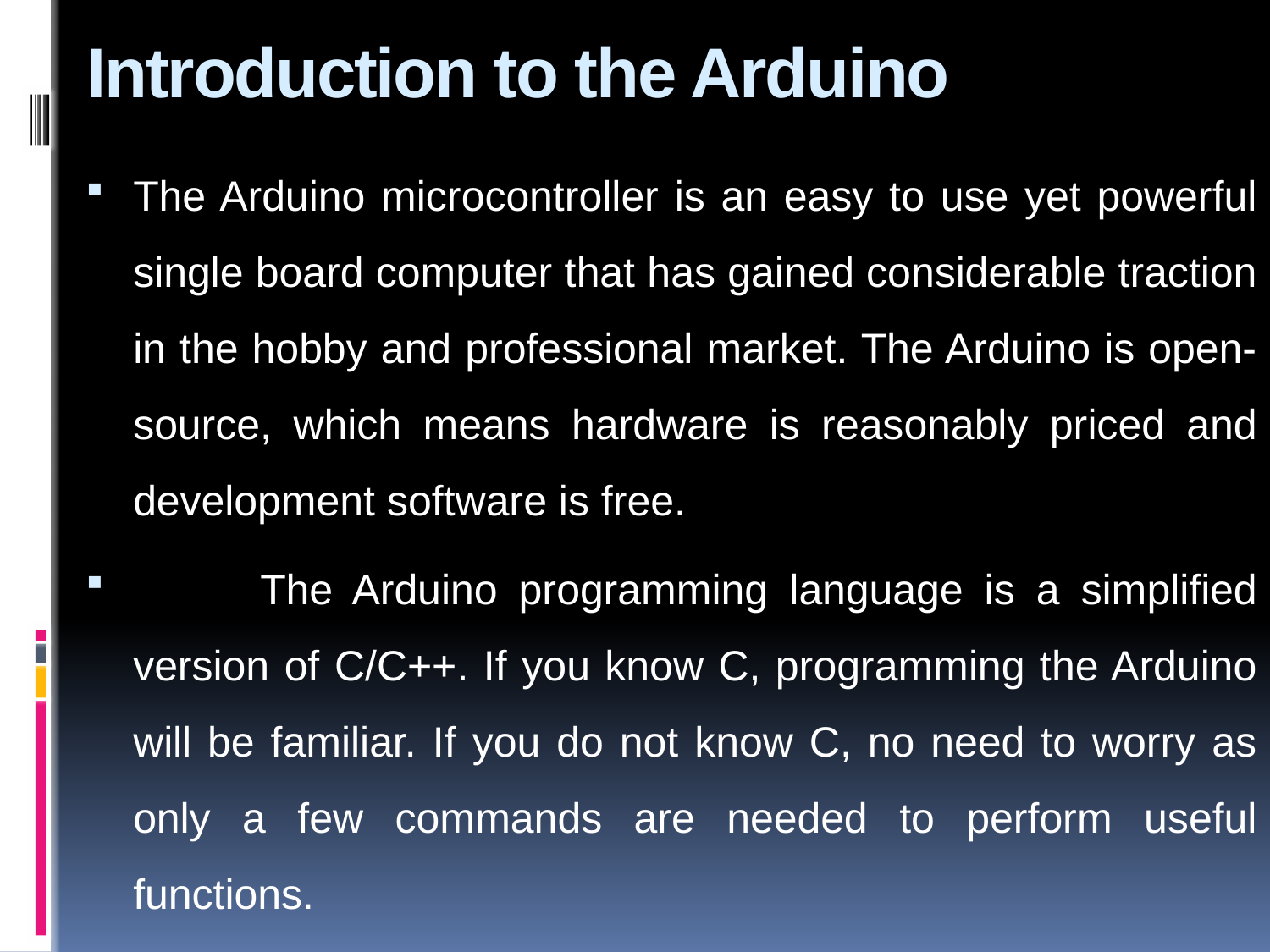

# Introduction to the Arduino
The Arduino microcontroller is an easy to use yet powerful single board computer that has gained considerable traction in the hobby and professional market. The Arduino is open-source, which means hardware is reasonably priced and development software is free.
	The Arduino programming language is a simplified version of C/C++. If you know C, programming the Arduino will be familiar. If you do not know C, no need to worry as only a few commands are needed to perform useful functions.
	An important feature of the Arduino is that you can create a control program on the host PC, download it to the Arduino and it will run automatically.